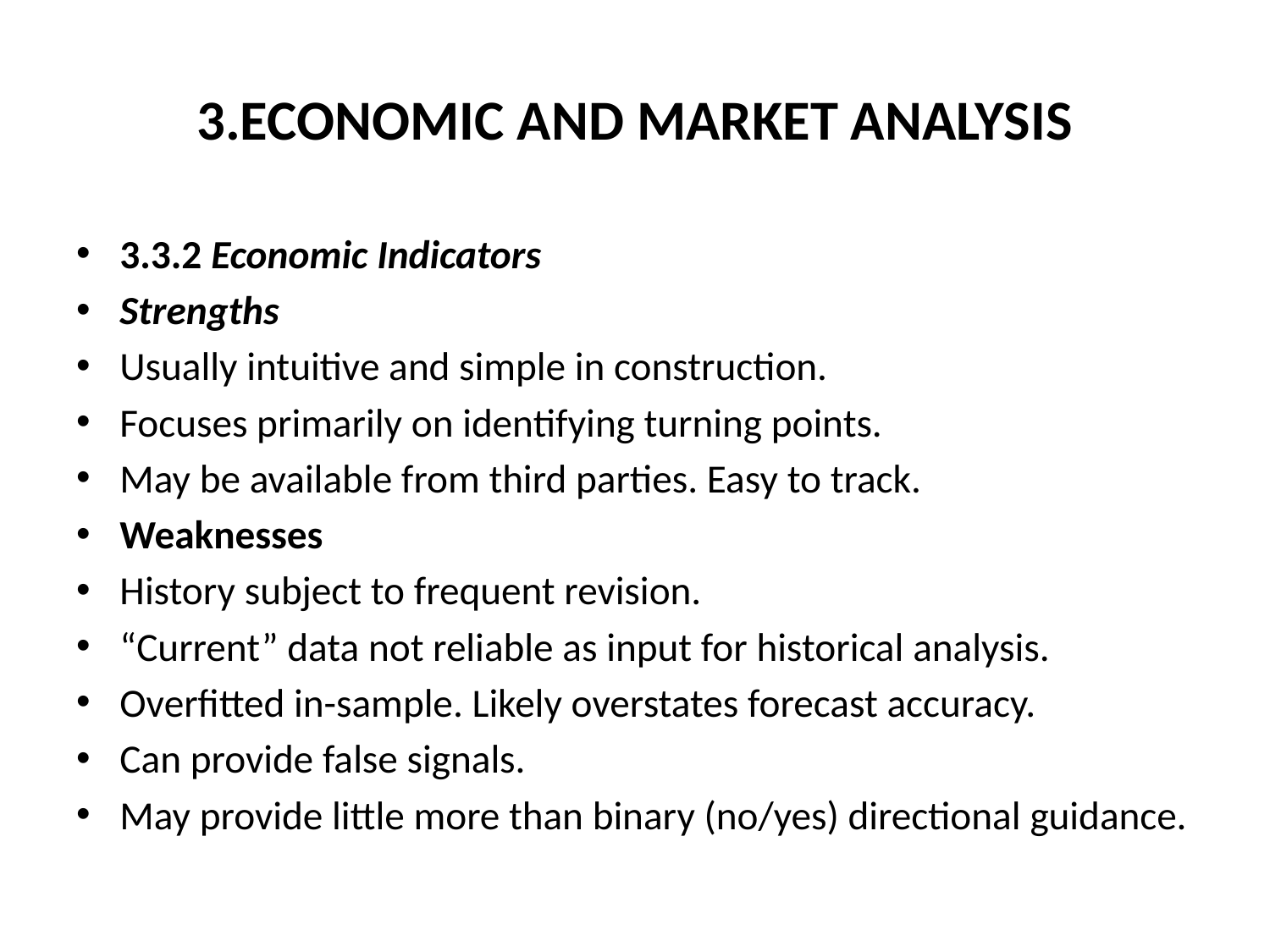

# 3.ECONOMIC AND MARKET ANALYSIS
3.3.2 Economic Indicators
Strengths
Usually intuitive and simple in construction.
Focuses primarily on identifying turning points.
May be available from third parties. Easy to track.
Weaknesses
History subject to frequent revision.
“Current” data not reliable as input for historical analysis.
Overfitted in-sample. Likely overstates forecast accuracy.
Can provide false signals.
May provide little more than binary (no/yes) directional guidance.